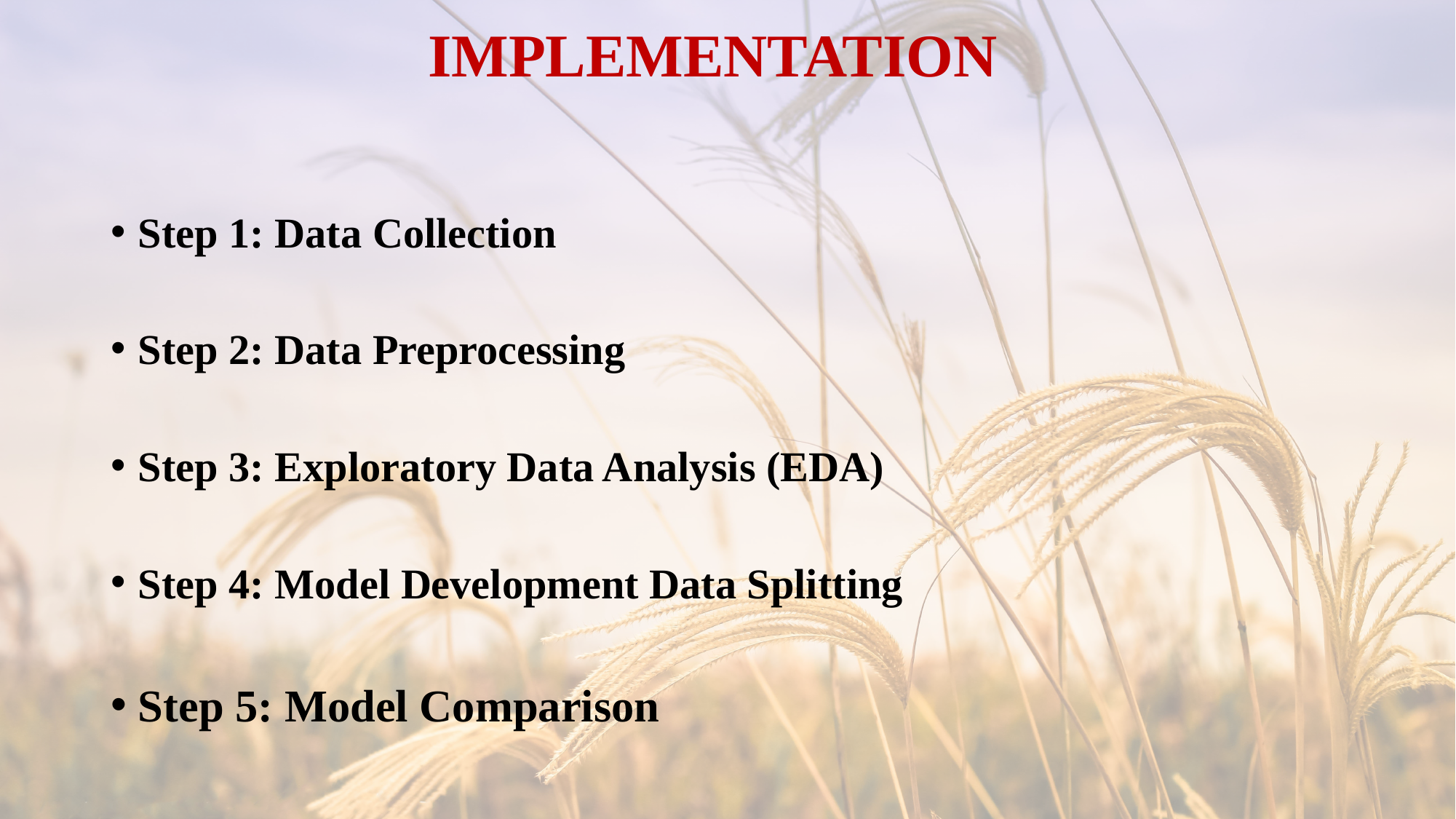

# IMPLEMENTATION
Step 1: Data Collection
Step 2: Data Preprocessing
Step 3: Exploratory Data Analysis (EDA)
Step 4: Model Development Data Splitting
Step 5: Model Comparison